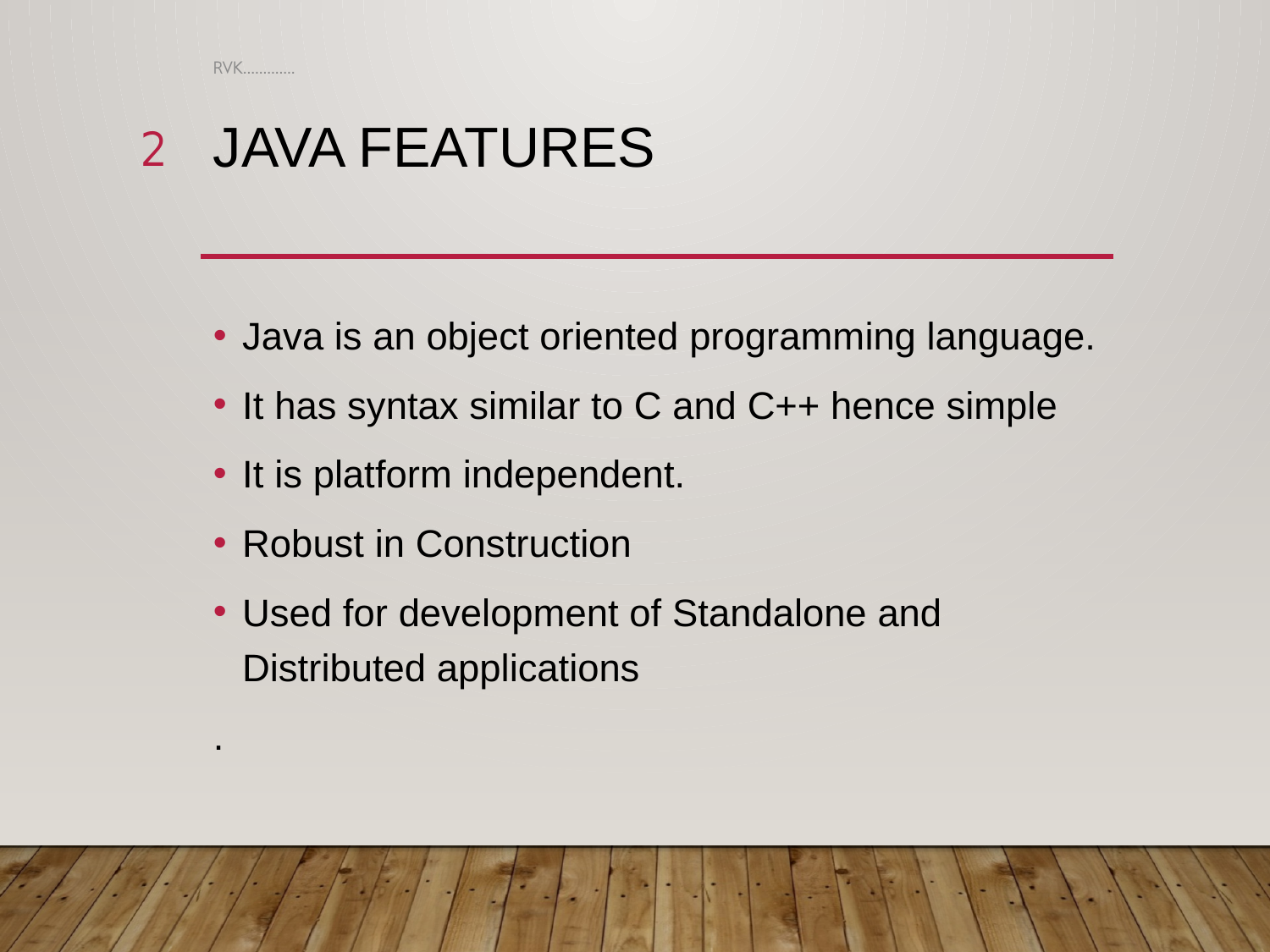

RVK.............
2
# Java features
Java is an object oriented programming language.
It has syntax similar to C and C++ hence simple
It is platform independent.
Robust in Construction
Used for development of Standalone and Distributed applications
.